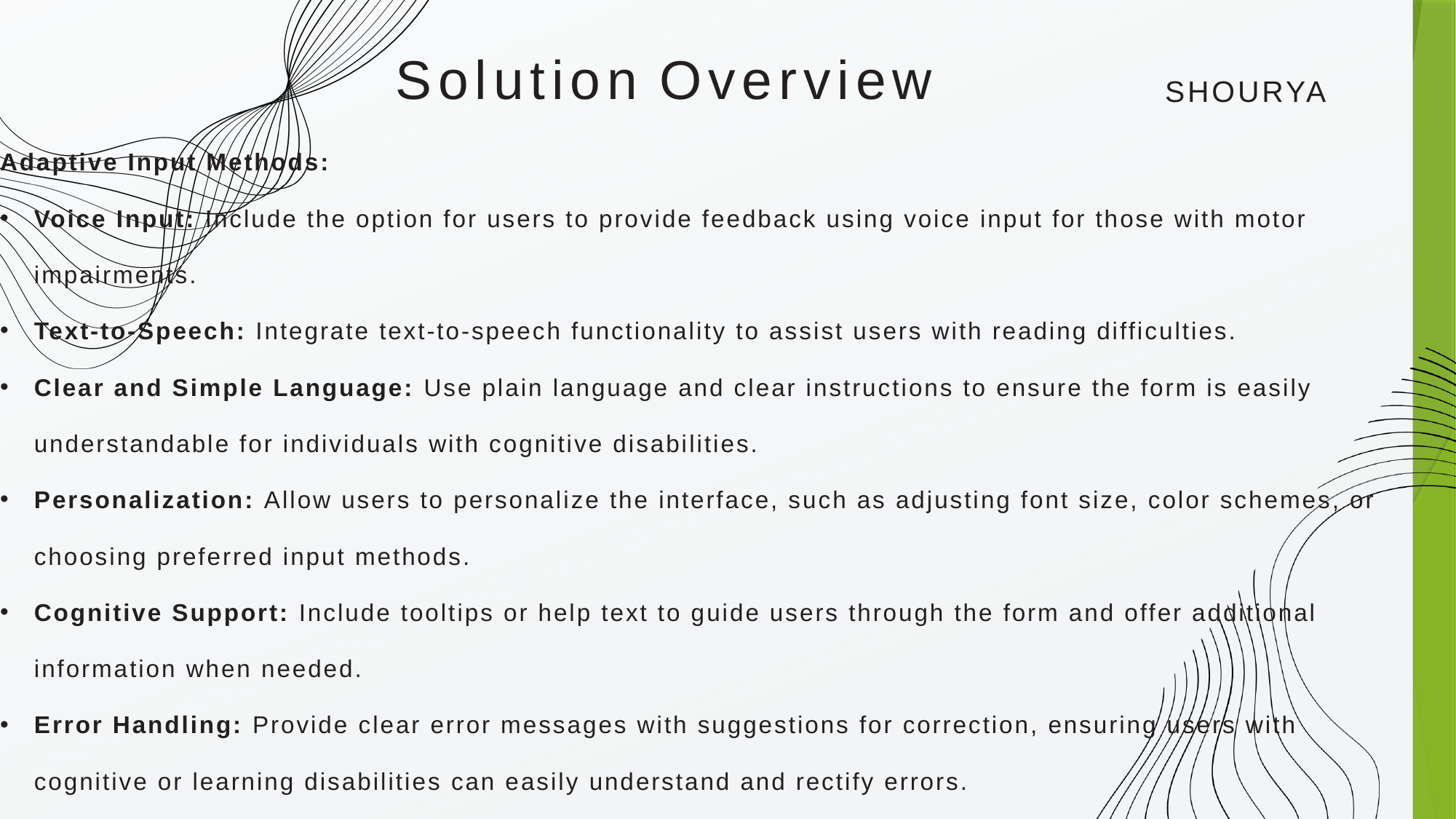

Solution Overview
SHOURYA
Adaptive Input Methods:
Voice Input: Include the option for users to provide feedback using voice input for those with motor impairments.
Text-to-Speech: Integrate text-to-speech functionality to assist users with reading difficulties.
Clear and Simple Language: Use plain language and clear instructions to ensure the form is easily understandable for individuals with cognitive disabilities.
Personalization: Allow users to personalize the interface, such as adjusting font size, color schemes, or choosing preferred input methods.
Cognitive Support: Include tooltips or help text to guide users through the form and offer additional information when needed.
Error Handling: Provide clear error messages with suggestions for correction, ensuring users with cognitive or learning disabilities can easily understand and rectify errors.